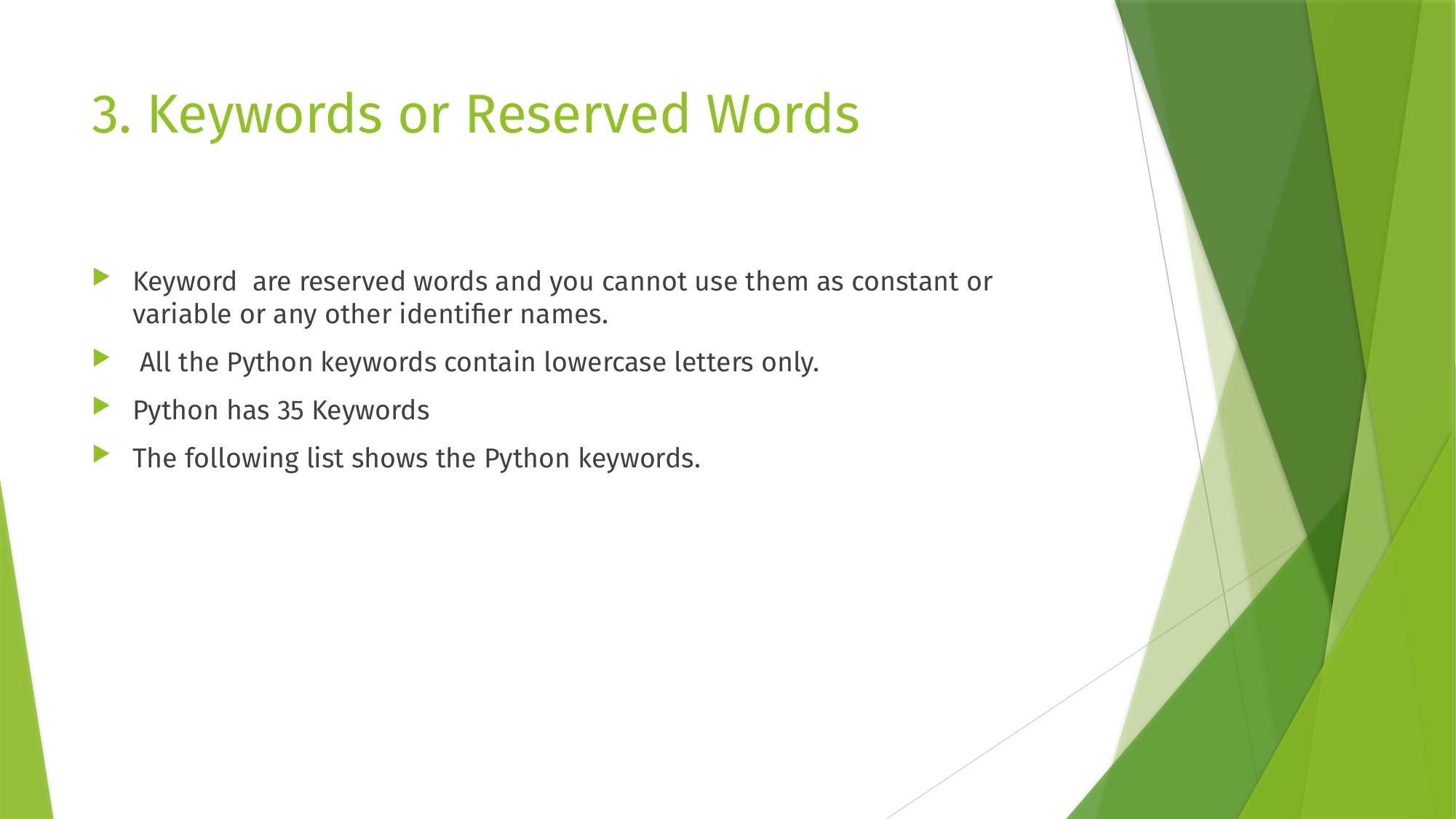

# 3. Keywords or Reserved Words
Keyword  are reserved words and you cannot use them as constant or variable or any other identifier names.
 All the Python keywords contain lowercase letters only.
Python has 35 Keywords
The following list shows the Python keywords.